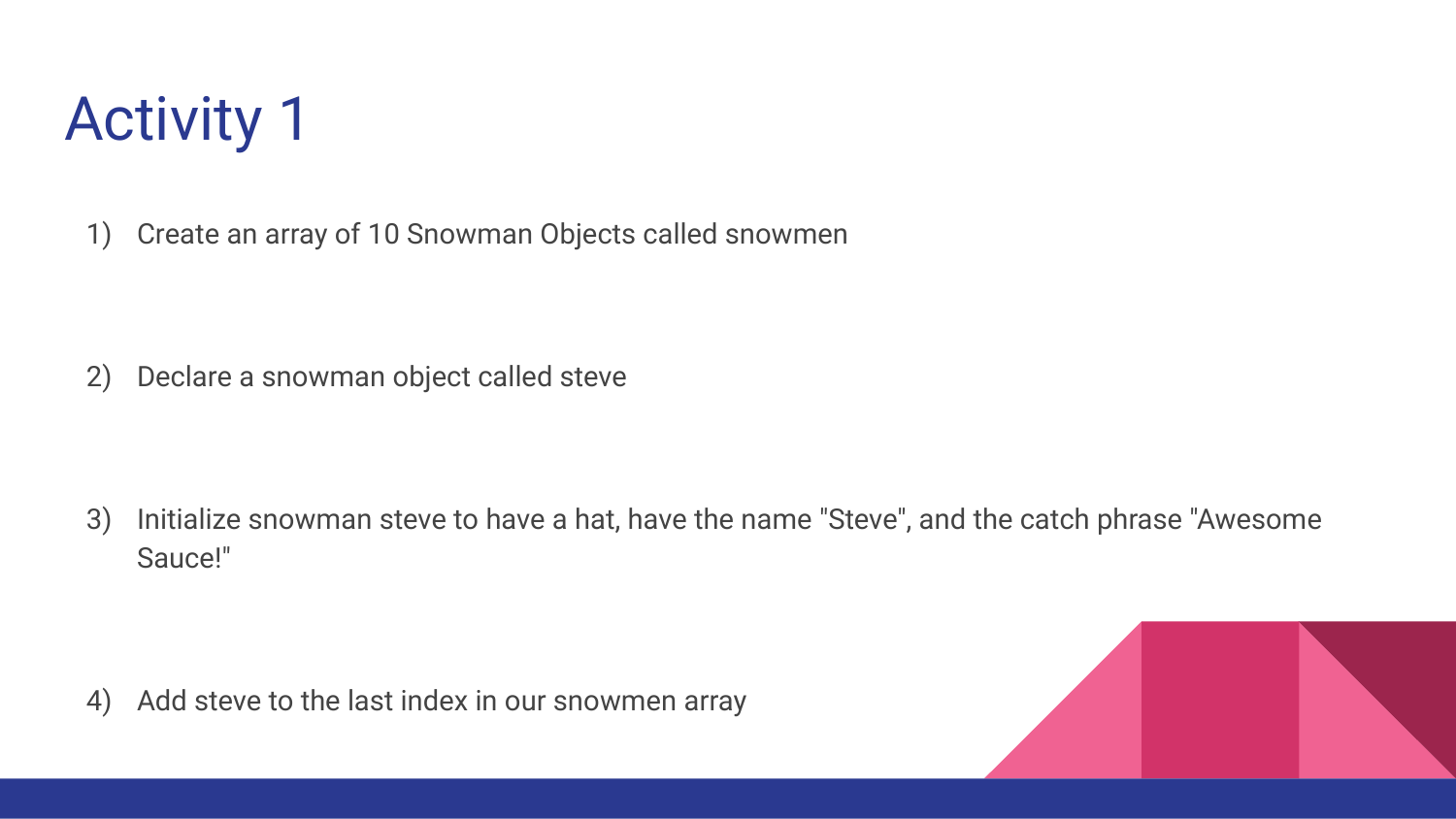

# Activity 1
Create an array of 10 Snowman Objects called snowmen

Declare a snowman object called steve

Initialize snowman steve to have a hat, have the name "Steve", and the catch phrase "Awesome Sauce!"

Add steve to the last index in our snowmen array